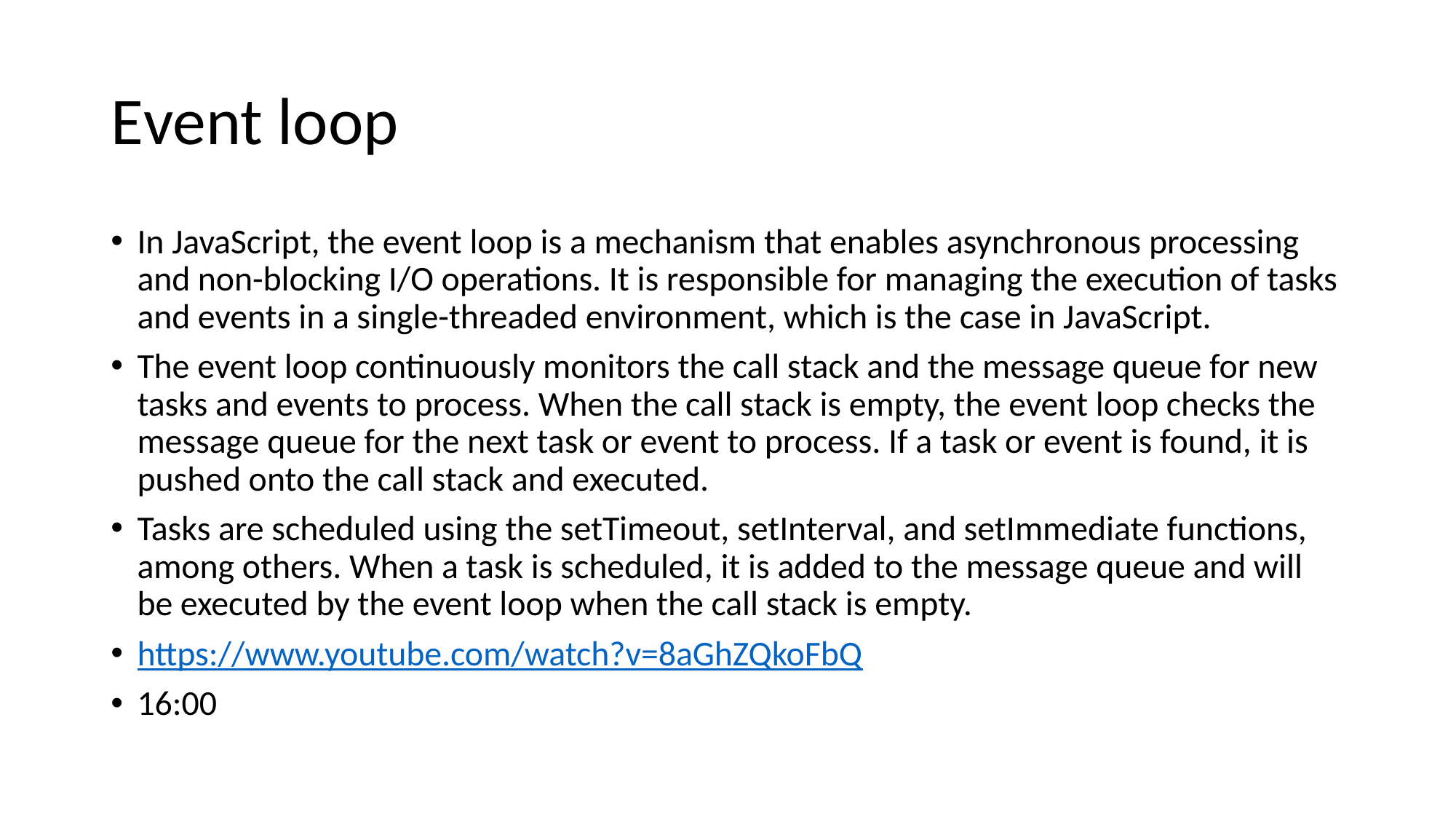

# Event loop
In JavaScript, the event loop is a mechanism that enables asynchronous processing and non-blocking I/O operations. It is responsible for managing the execution of tasks and events in a single-threaded environment, which is the case in JavaScript.
The event loop continuously monitors the call stack and the message queue for new tasks and events to process. When the call stack is empty, the event loop checks the message queue for the next task or event to process. If a task or event is found, it is pushed onto the call stack and executed.
Tasks are scheduled using the setTimeout, setInterval, and setImmediate functions, among others. When a task is scheduled, it is added to the message queue and will be executed by the event loop when the call stack is empty.
https://www.youtube.com/watch?v=8aGhZQkoFbQ
16:00